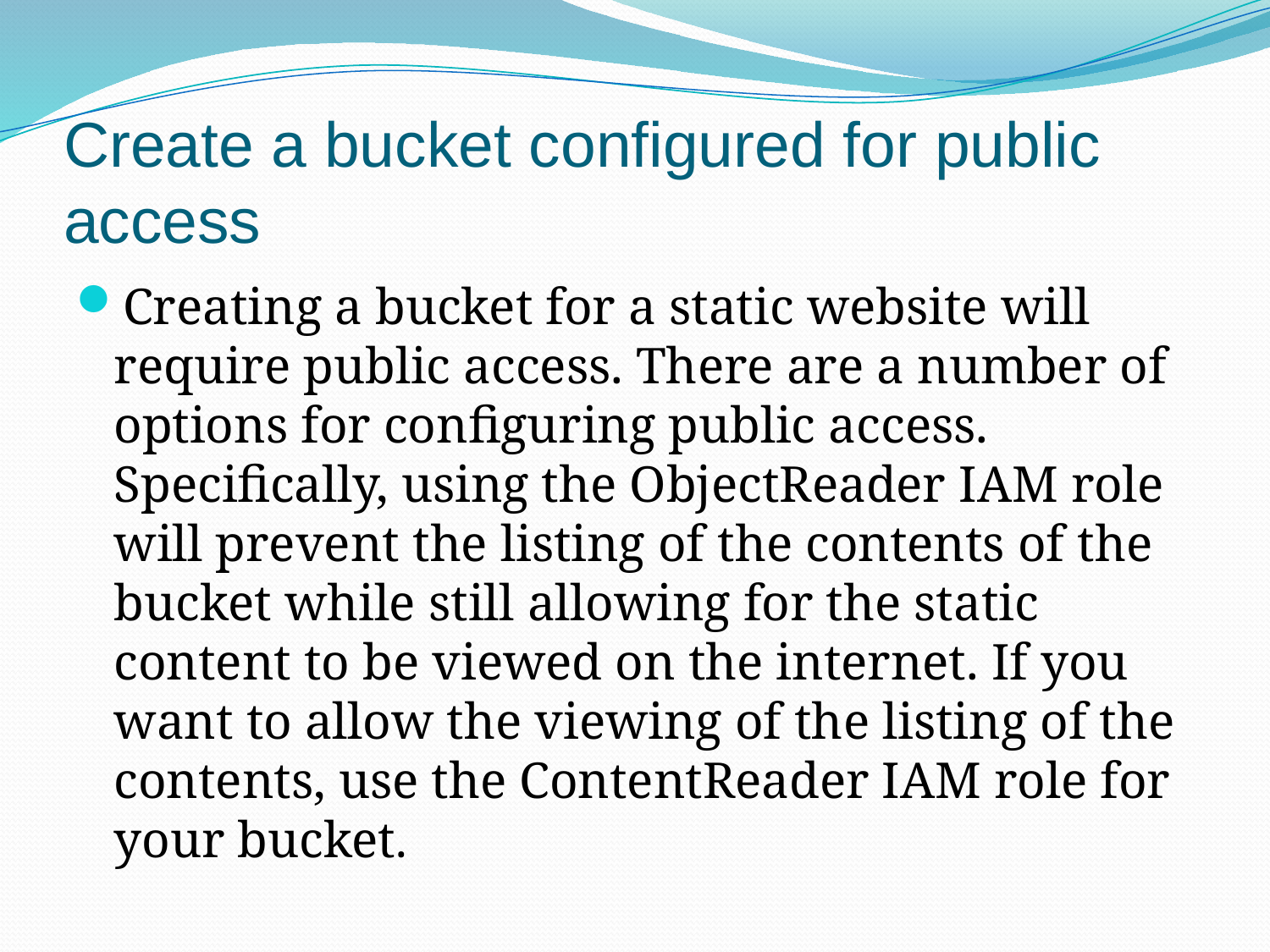

# Create a bucket configured for public access
Creating a bucket for a static website will require public access. There are a number of options for configuring public access. Specifically, using the ObjectReader IAM role will prevent the listing of the contents of the bucket while still allowing for the static content to be viewed on the internet. If you want to allow the viewing of the listing of the contents, use the ContentReader IAM role for your bucket.